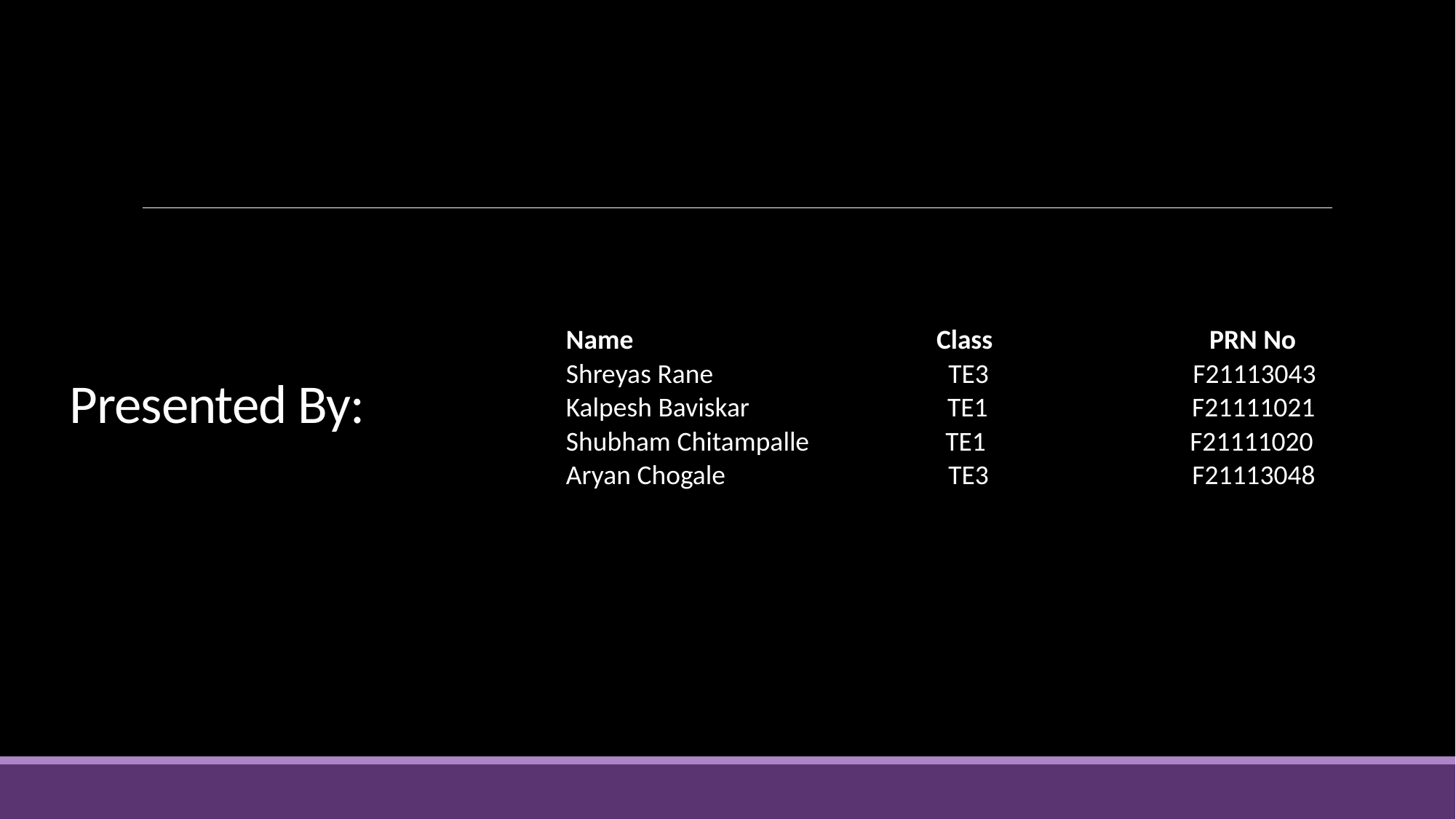

# Presented By:
Name                                                 Class                                   PRN No
Shreyas Rane                                      TE3                                 F21113043
Kalpesh Baviskar                                TE1                                 F21111021
Shubham Chitampalle                      TE1                                 F21111020
Aryan Chogale                                    TE3         F21113048